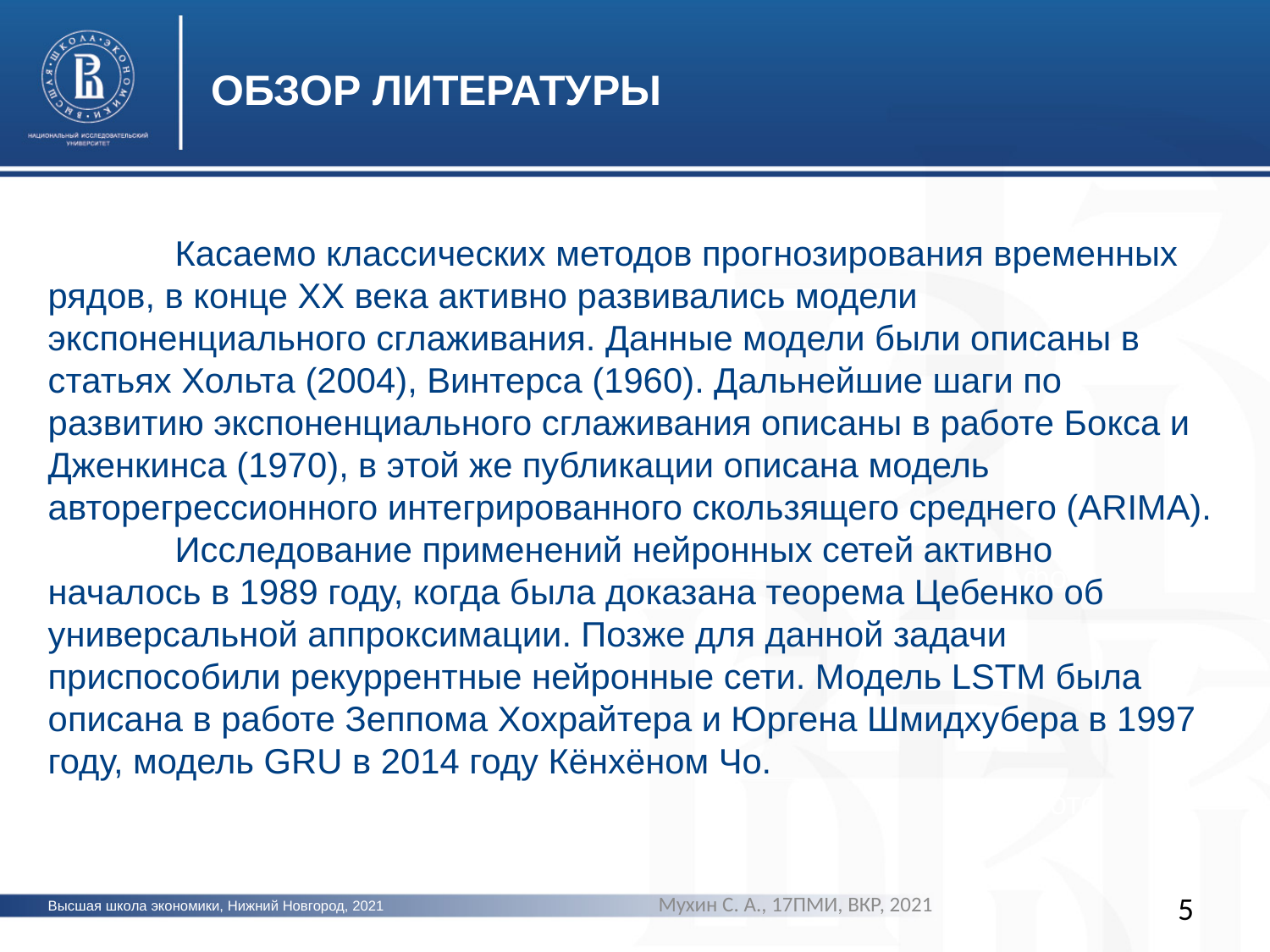

ОБЗОР ЛИТЕРАТУРЫ
	Касаемо классических методов прогнозирования временных рядов, в конце XX века активно развивались модели экспоненциального сглаживания. Данные модели были описаны в статьях Хольта (2004), Винтерса (1960). Дальнейшие шаги по развитию экспоненциального сглаживания описаны в работе Бокса и Дженкинса (1970), в этой же публикации описана модель авторегрессионного интегрированного скользящего среднего (ARIMA).
	Исследование применений нейронных сетей активно началось в 1989 году, когда была доказана теорема Цебенко об универсальной аппроксимации. Позже для данной задачи приспособили рекуррентные нейронные сети. Модель LSTM была описана в работе Зеппома Хохрайтера и Юргена Шмидхубера в 1997 году, модель GRU в 2014 году Кёнхёном Чо.
фото
фото
фото
Мухин С. А., 17ПМИ, ВКР, 2021
5
Высшая школа экономики, Нижний Новгород, 2021